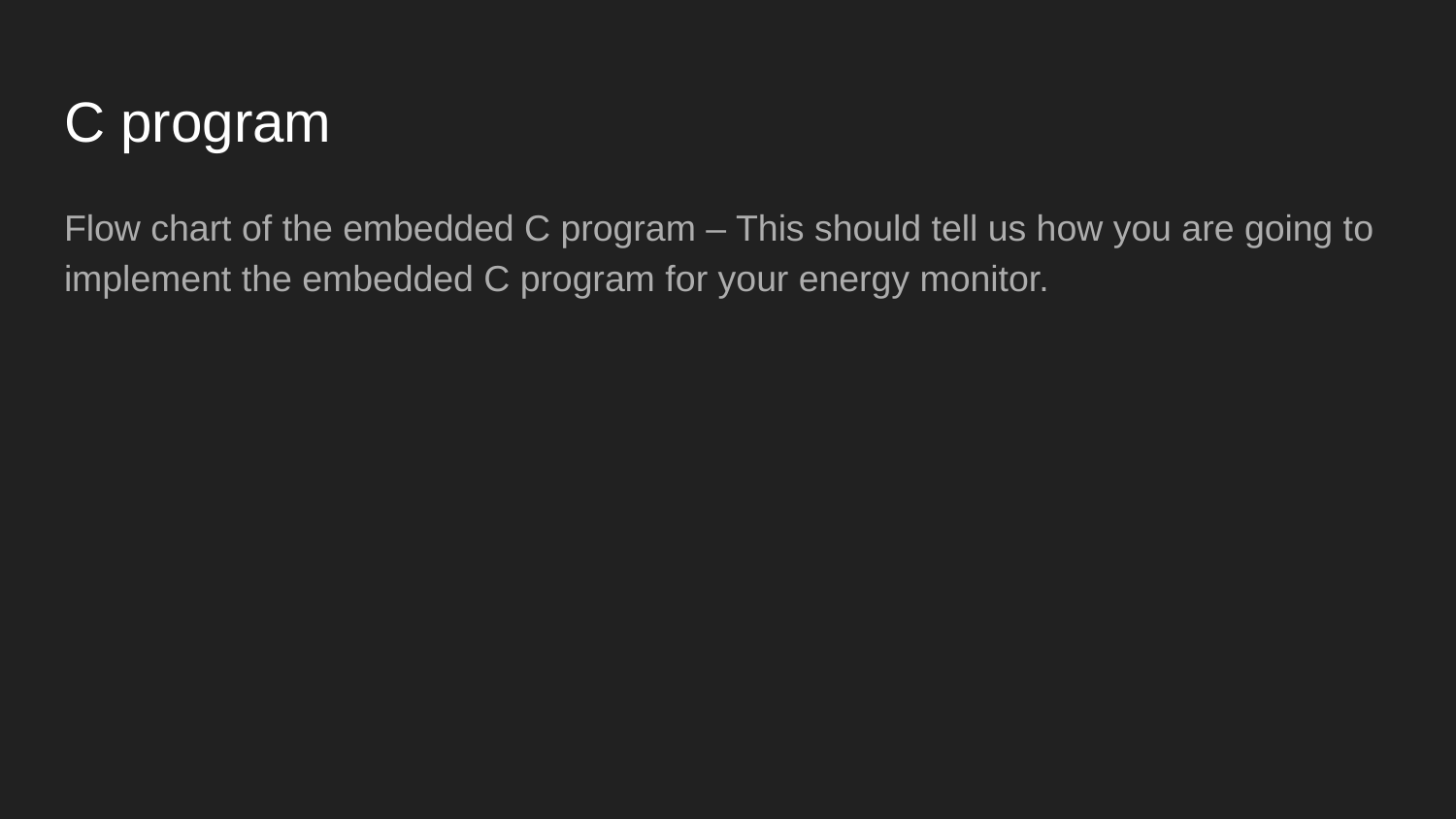

# C program
Flow chart of the embedded C program – This should tell us how you are going to implement the embedded C program for your energy monitor.